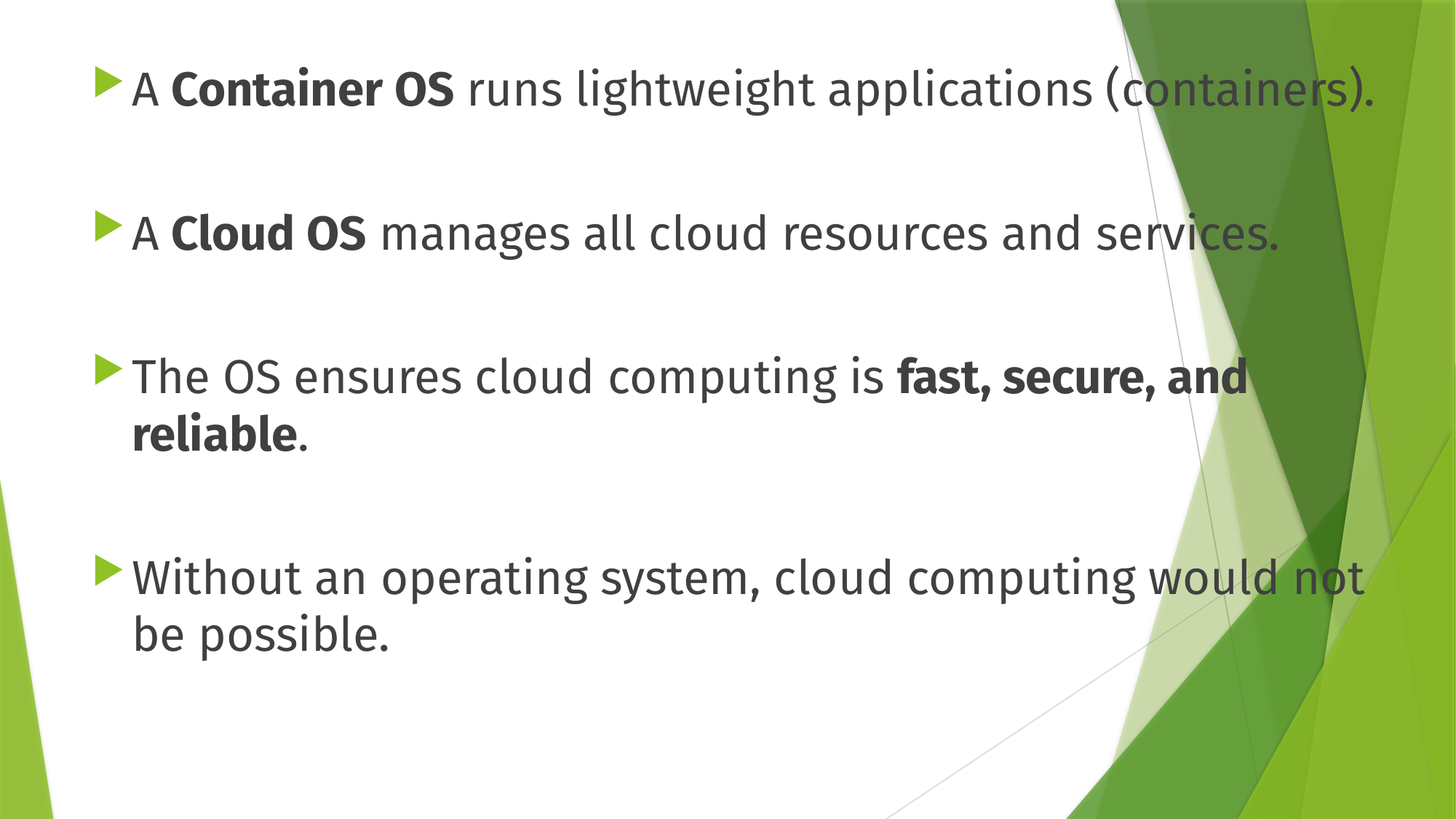

A Container OS runs lightweight applications (containers).

A Cloud OS manages all cloud resources and services.

The OS ensures cloud computing is fast, secure, and reliable.

Without an operating system, cloud computing would not be possible.